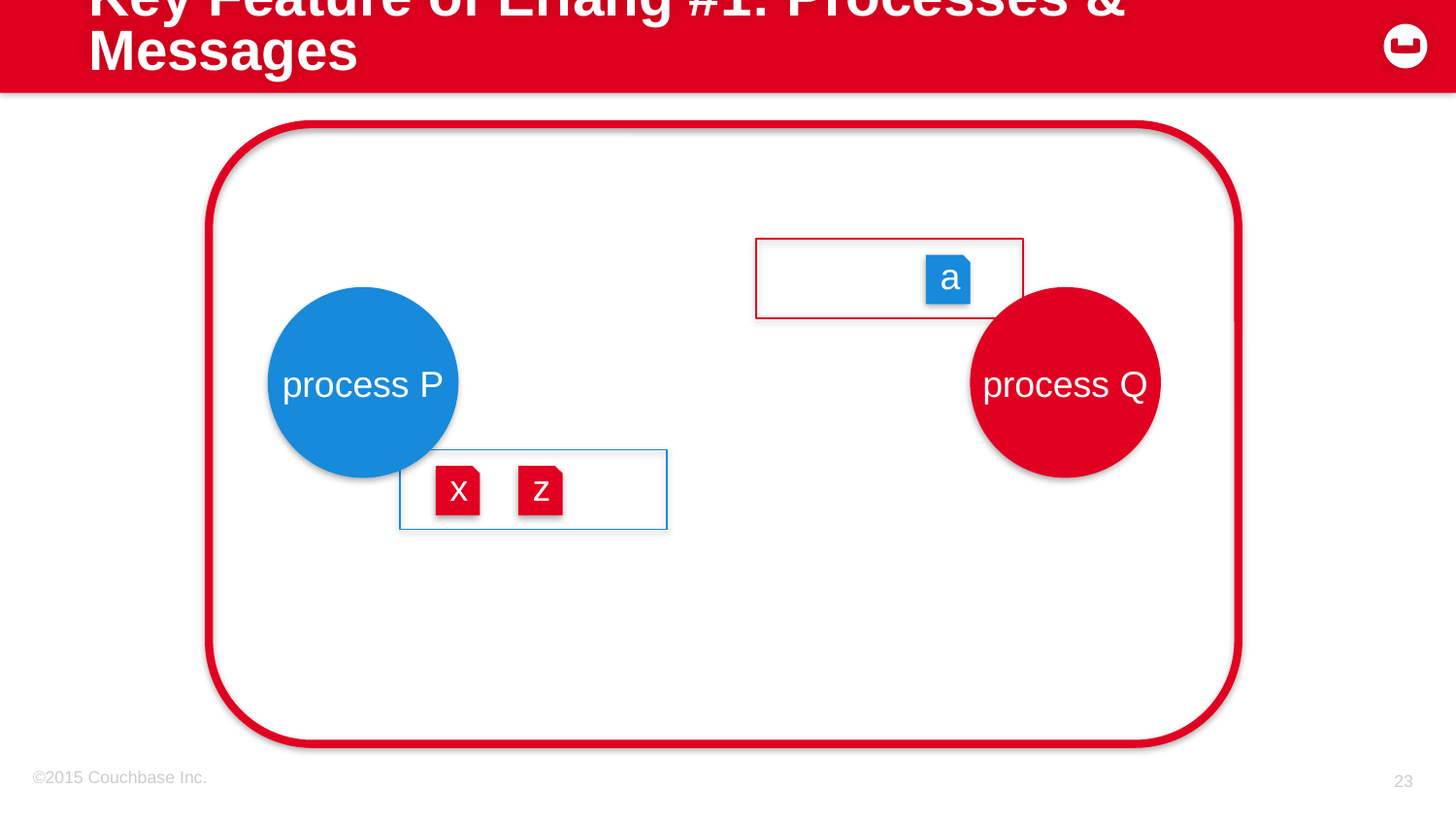

# Key Feature of Erlang #1: Processes & Messages

a
process P
process Q

x
z